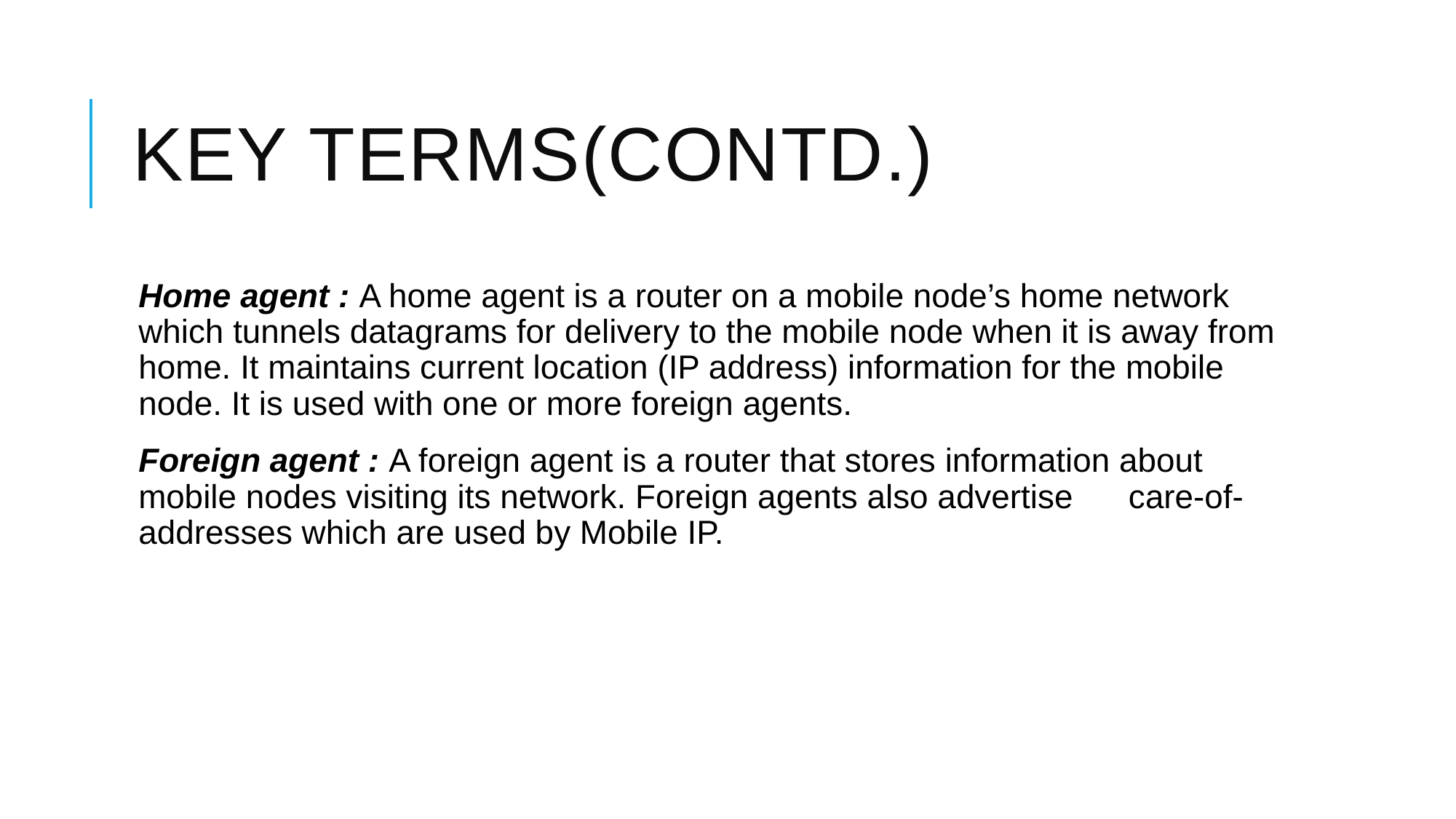

# KEY TERMS(Contd.)
Home agent : A home agent is a router on a mobile node’s home network which tunnels datagrams for delivery to the mobile node when it is away from home. It maintains current location (IP address) information for the mobile node. It is used with one or more foreign agents.
Foreign agent : A foreign agent is a router that stores information about mobile nodes visiting its network. Foreign agents also advertise      care-of-addresses which are used by Mobile IP.